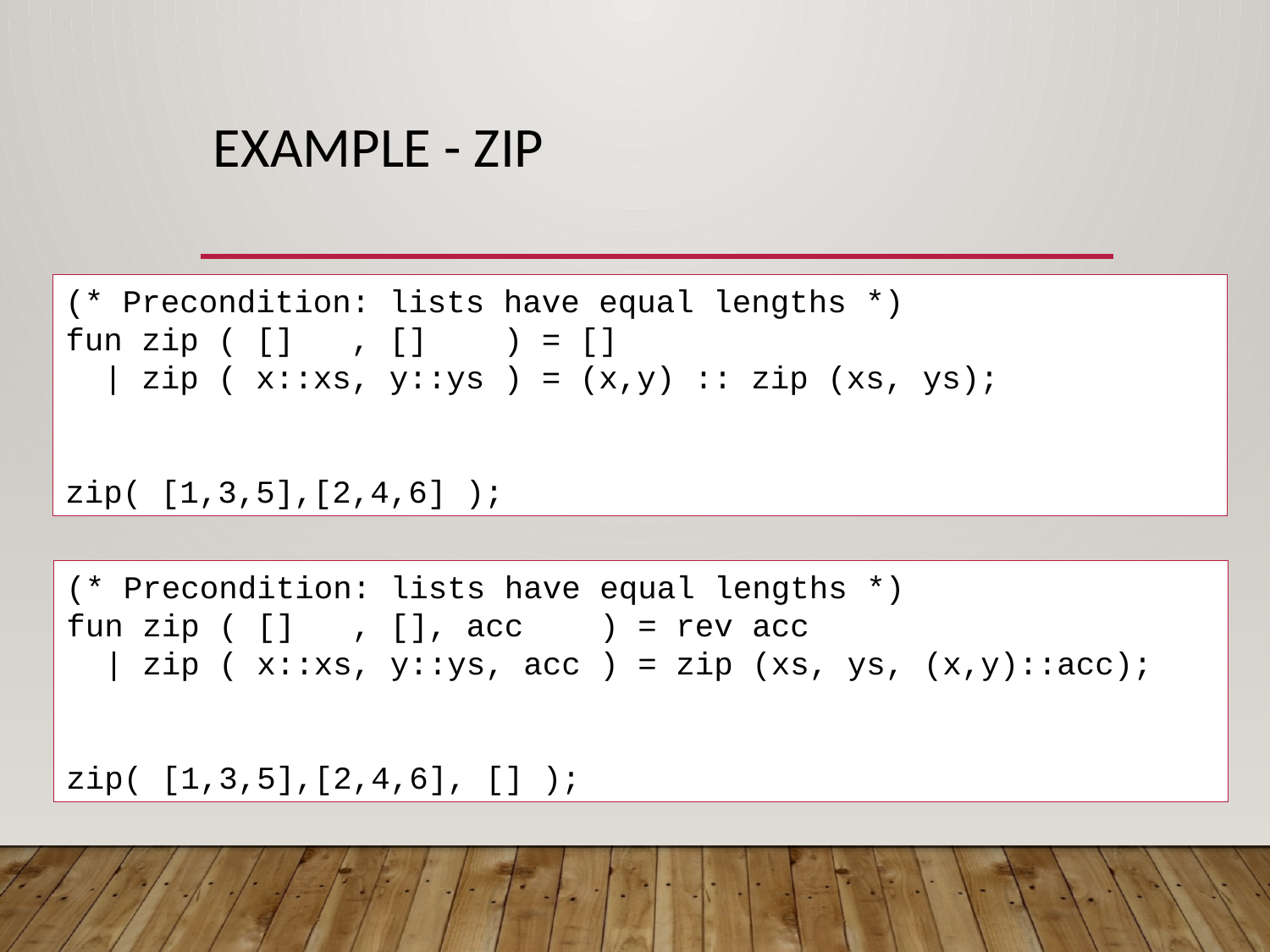

# Example - ZIP
(* Precondition: lists have equal lengths *)
fun zip ( []   , []    ) = []
  | zip ( x::xs, y::ys ) = (x,y) :: zip (xs, ys);

zip( [1,3,5],[2,4,6] );
(* Precondition: lists have equal lengths *)
fun zip ( []   , [], acc    ) = rev acc
  | zip ( x::xs, y::ys, acc ) = zip (xs, ys, (x,y)::acc);

zip( [1,3,5],[2,4,6], [] );